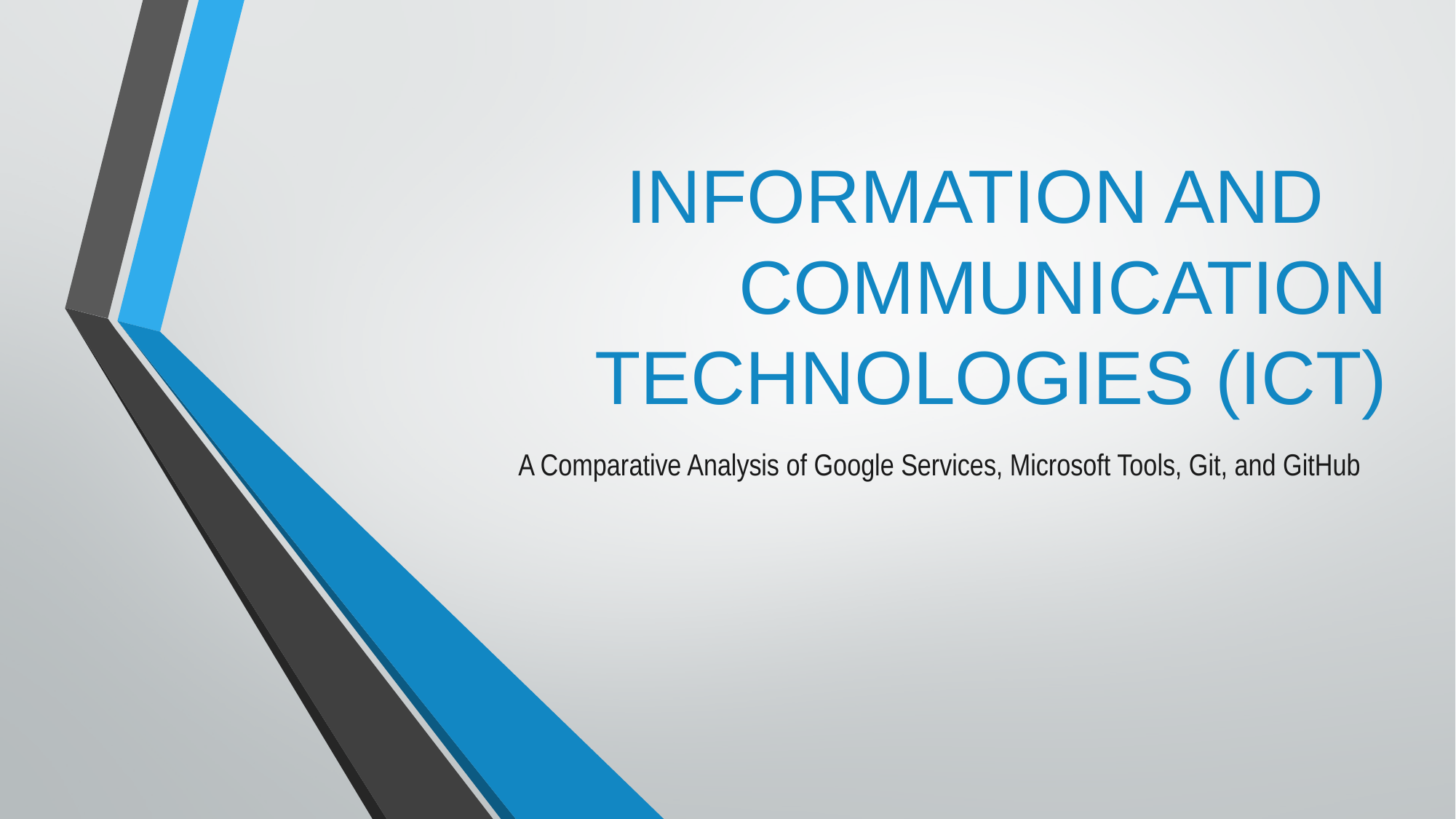

# INFORMATION AND    COMMUNICATION TECHNOLOGIES (ICT)
A Comparative Analysis of Google Services, Microsoft Tools, Git, and GitHub